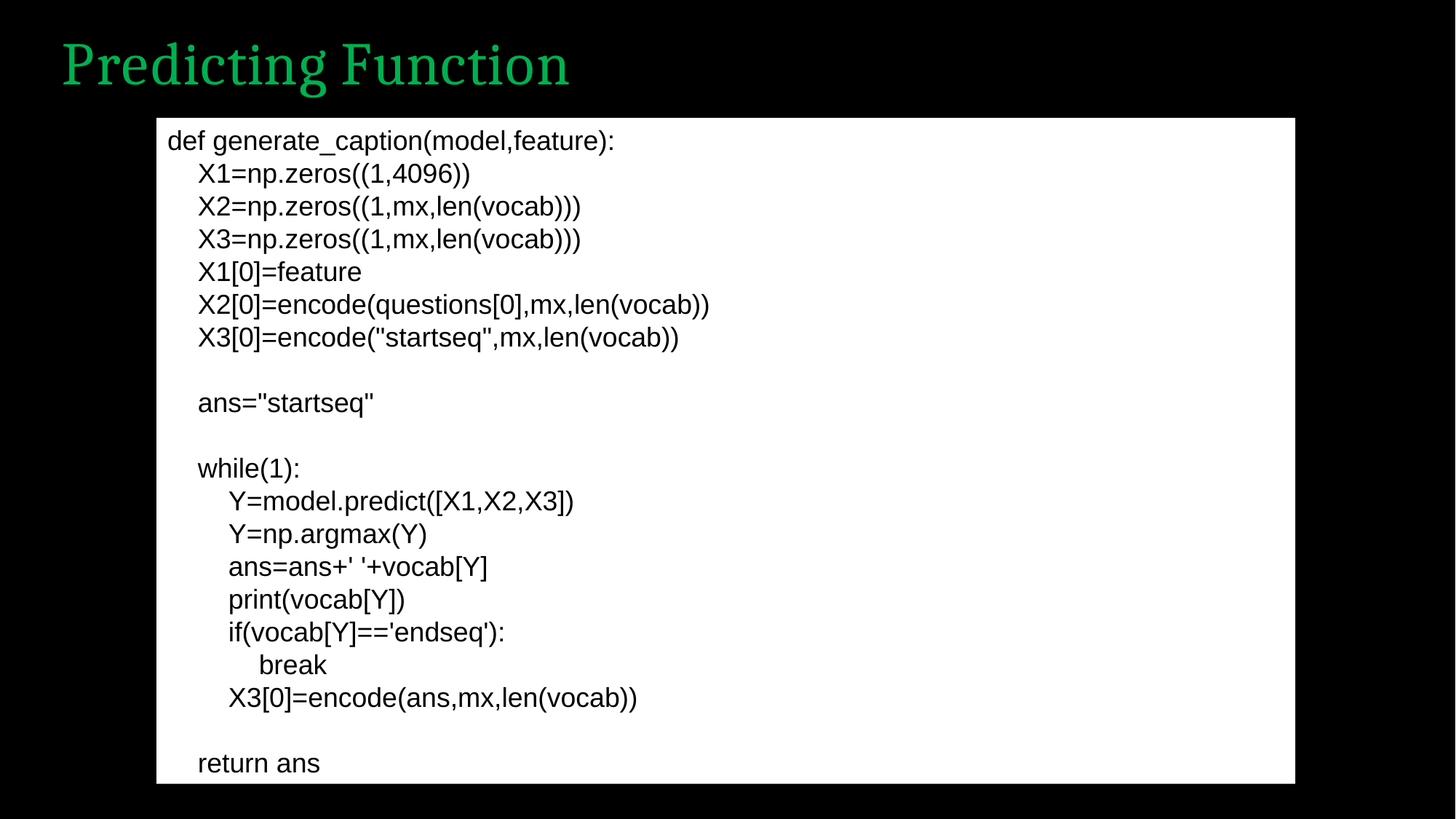

Predicting Function
def generate_caption(model,feature):
    X1=np.zeros((1,4096))
    X2=np.zeros((1,mx,len(vocab)))
    X3=np.zeros((1,mx,len(vocab)))
    X1[0]=feature
    X2[0]=encode(questions[0],mx,len(vocab))
    X3[0]=encode("startseq",mx,len(vocab))

    ans="startseq"

    while(1):
        Y=model.predict([X1,X2,X3])
        Y=np.argmax(Y)
        ans=ans+' '+vocab[Y]
        print(vocab[Y])
        if(vocab[Y]=='endseq'):
            break
        X3[0]=encode(ans,mx,len(vocab))

    return ans